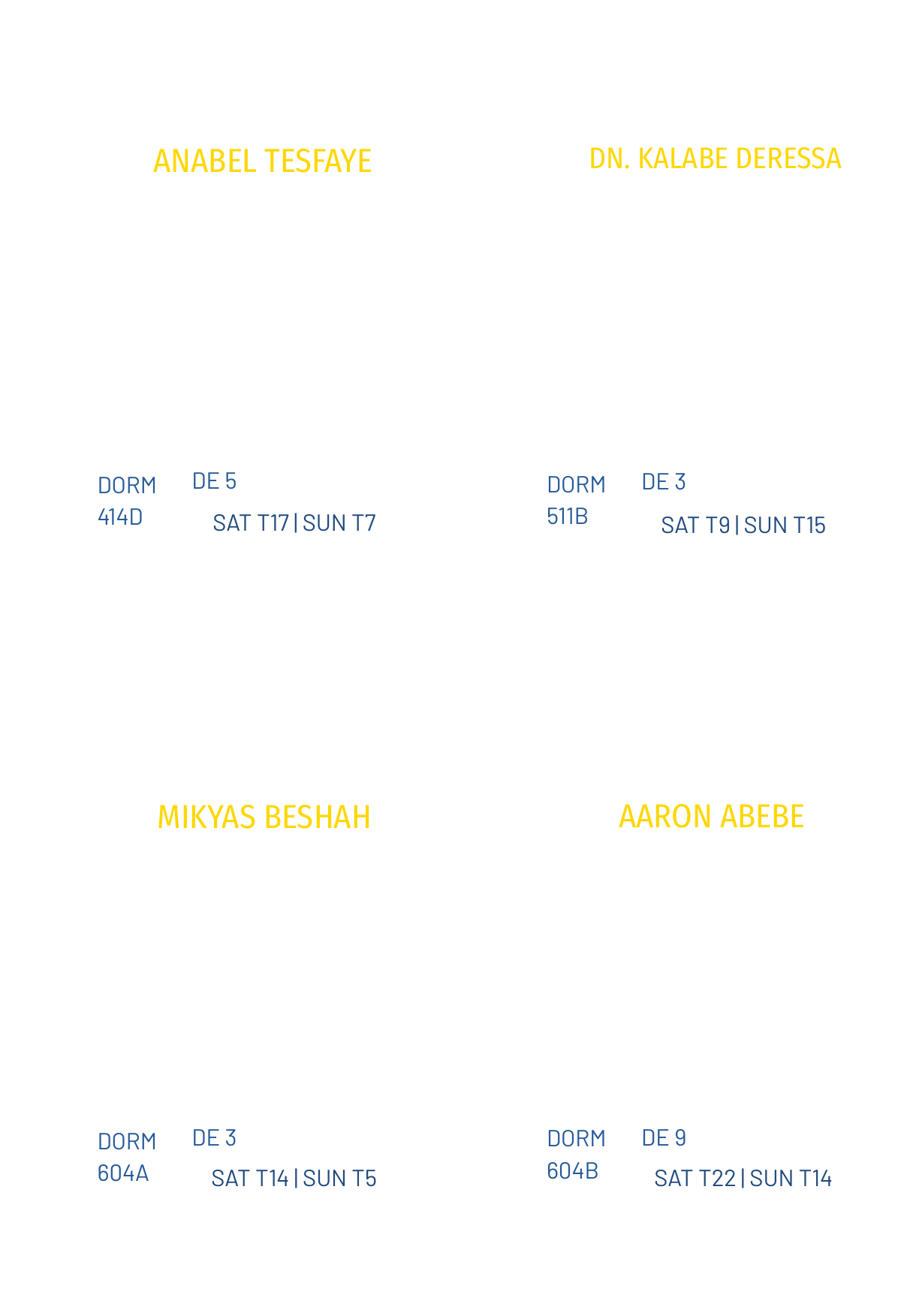

DN. KALABE DERESSA
ANABEL TESFAYE
COORDINATOR
NEW

PARTICIPANT
DE 5
DE 3
DORM
DORM
511B
414D
SAT T17 | SUN T7
SAT T9 | SUN T15
AARON ABEBE
MIKYAS BESHAH
NEW
NEW
PARTICIPANT
PARTICIPANT
DE 3
DE 9
DORM
DORM
604B
604A
SAT T14 | SUN T5
SAT T22 | SUN T14